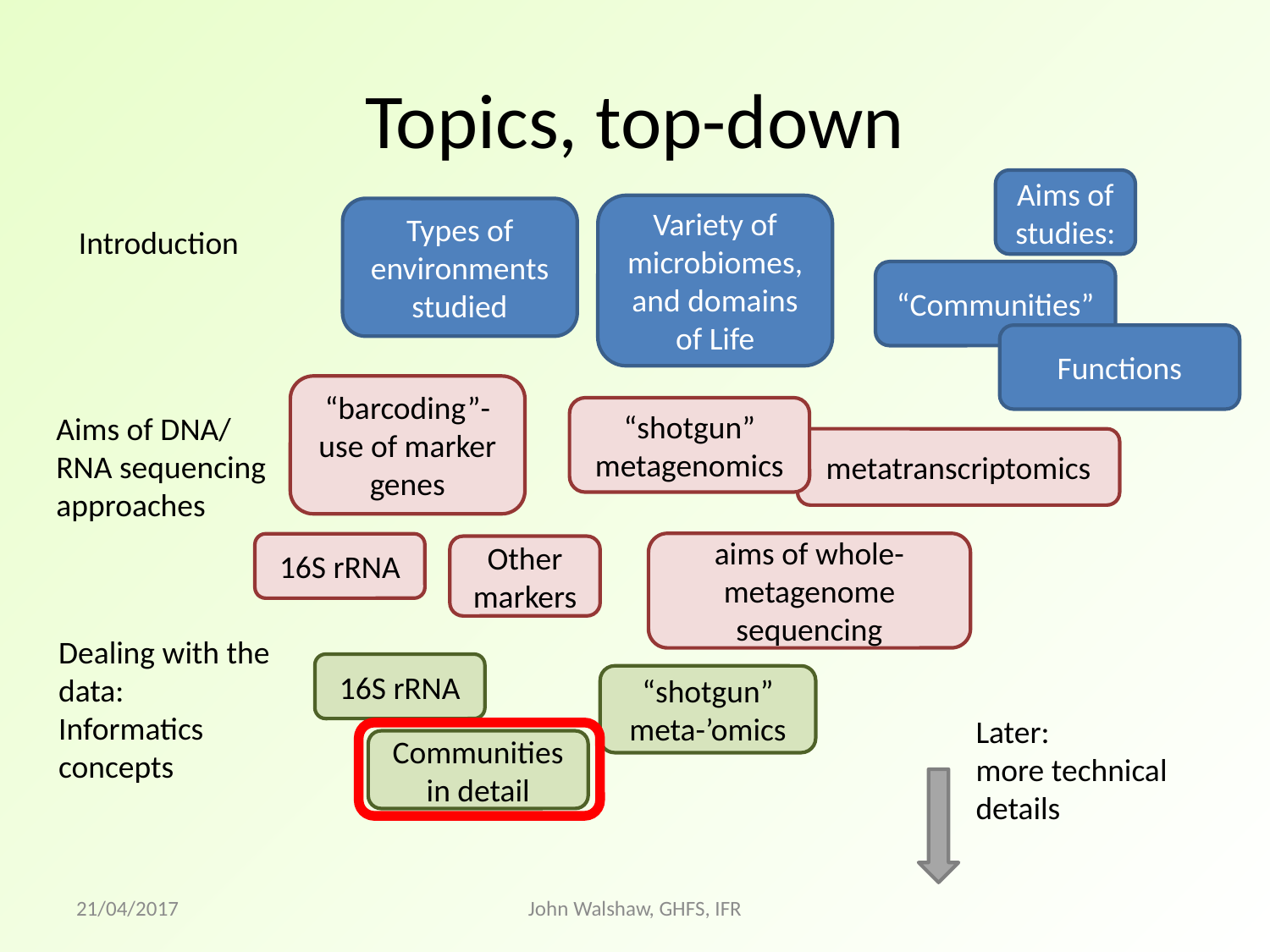

# Topics, top-down
Aims of studies:
Variety of microbiomes, and domains of Life
Types of environments studied
Introduction
“Communities”
Functions
“barcoding”- use of marker genes
“shotgun” metagenomics
Aims of DNA/ RNA sequencing
approaches
metatranscriptomics
16S rRNA
Other markers
aims of whole-metagenome sequencing
Dealing with the data:
Informatics concepts
16S rRNA
“shotgun” meta-’omics
Communities in detail
Later:
more technical details

21/04/2017
John Walshaw, GHFS, IFR